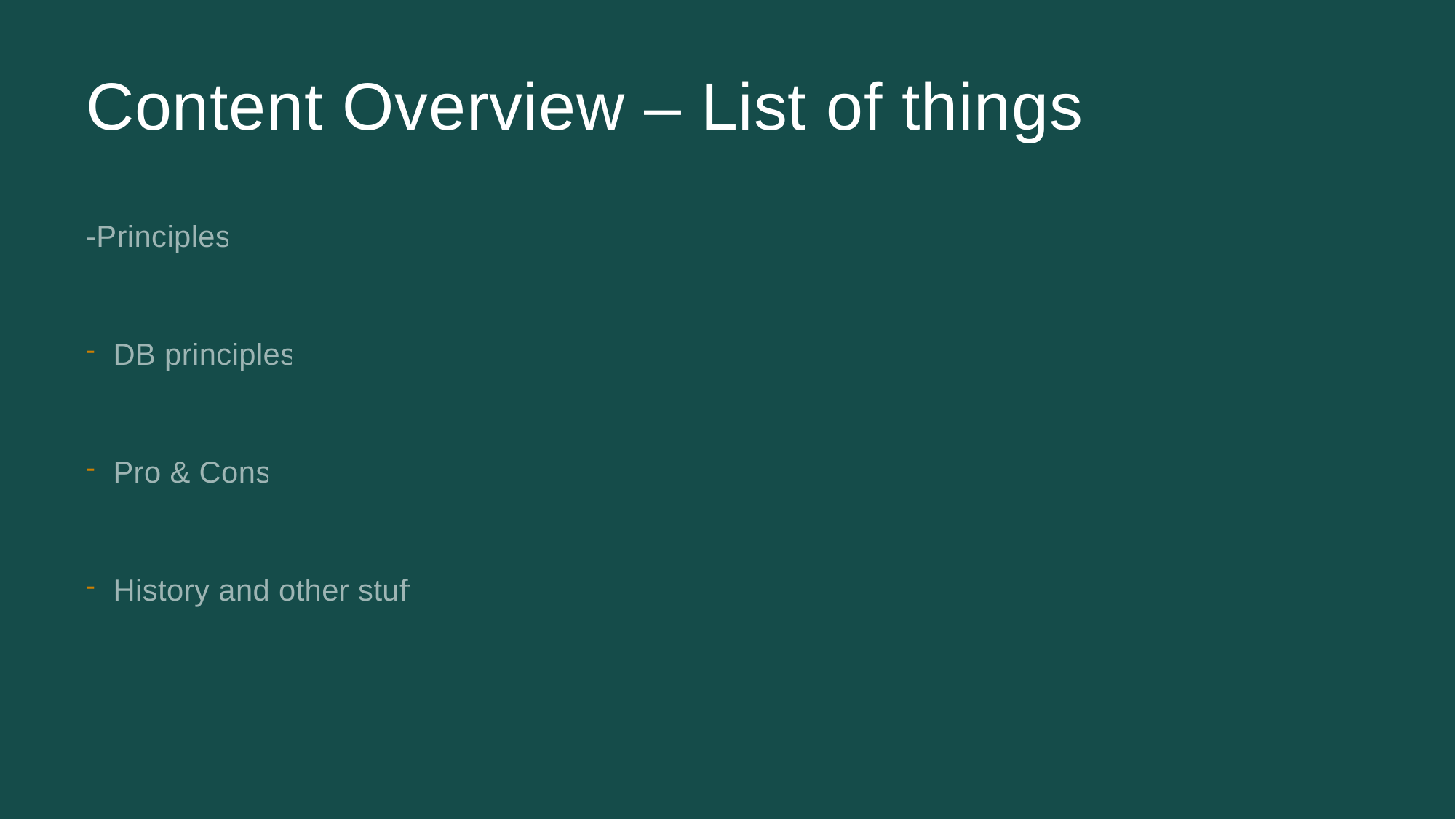

# Content Overview – List of things
-Principles

DB principles

Pro & Cons

History and other stuff